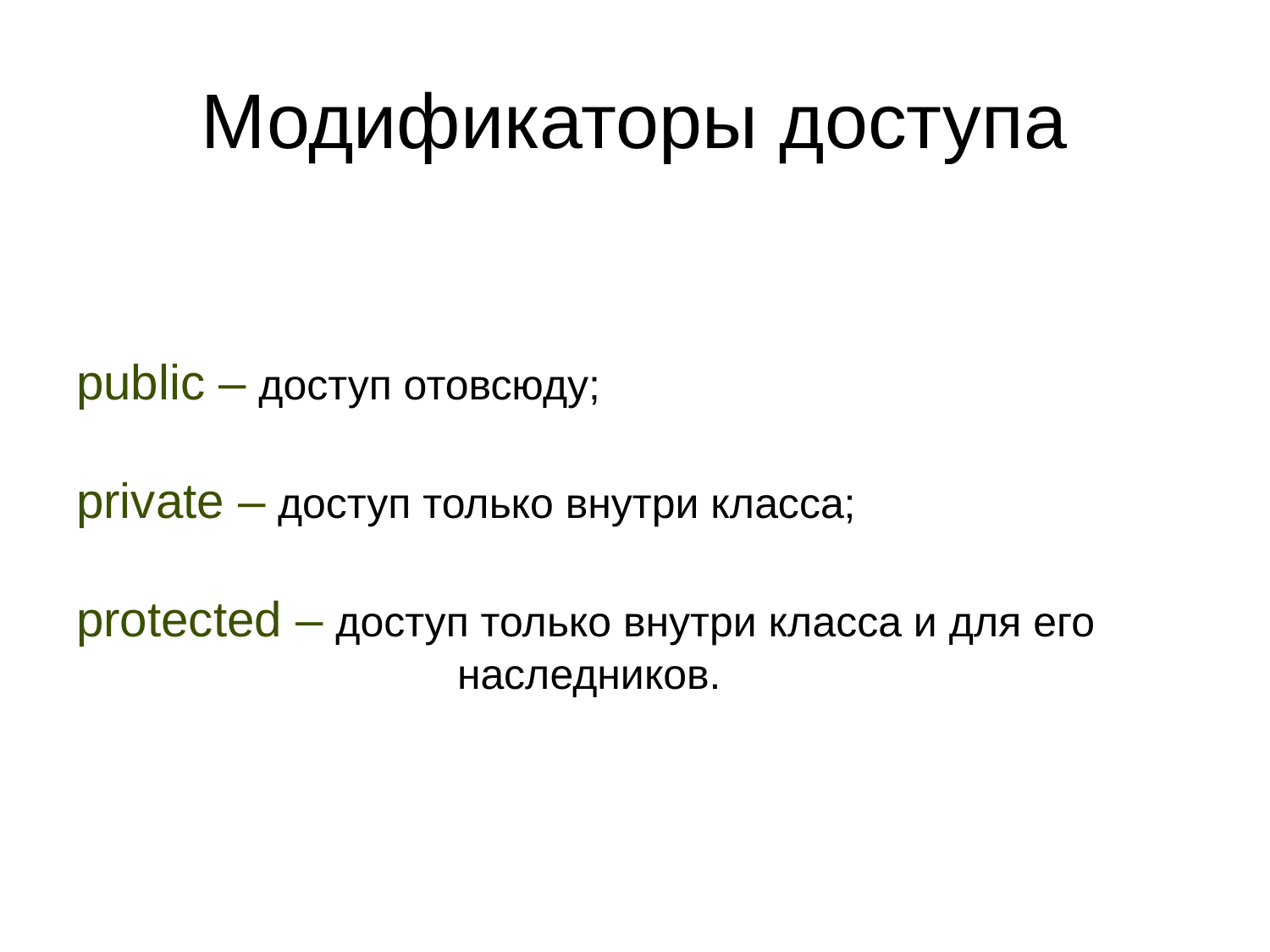

# Модификаторы доступа

public – доступ отовсюду;

private – доступ только внутри класса;

protected – доступ только внутри класса и для его 			наследников.